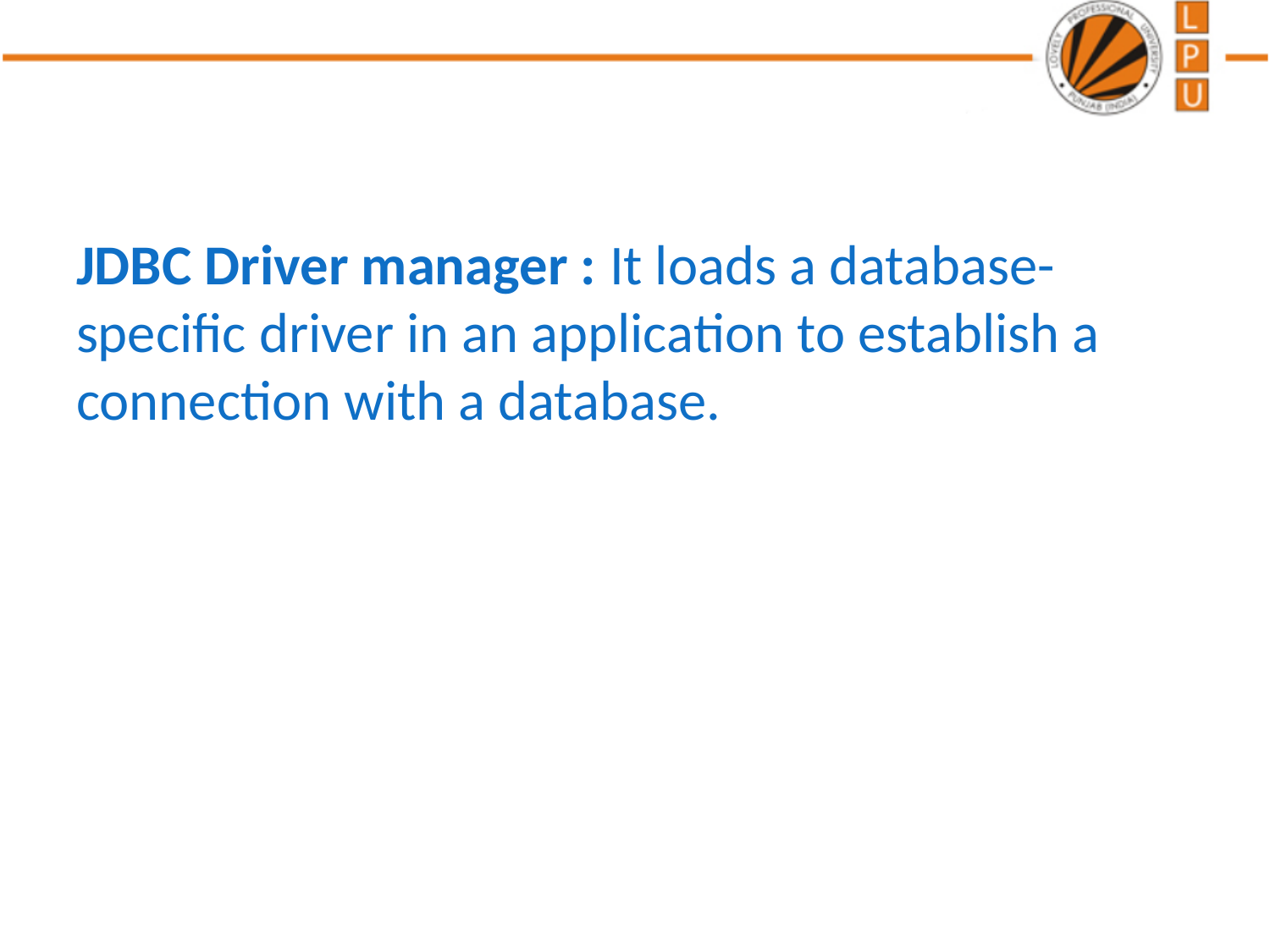

#
JDBC Driver manager : It loads a database-specific driver in an application to establish a connection with a database.